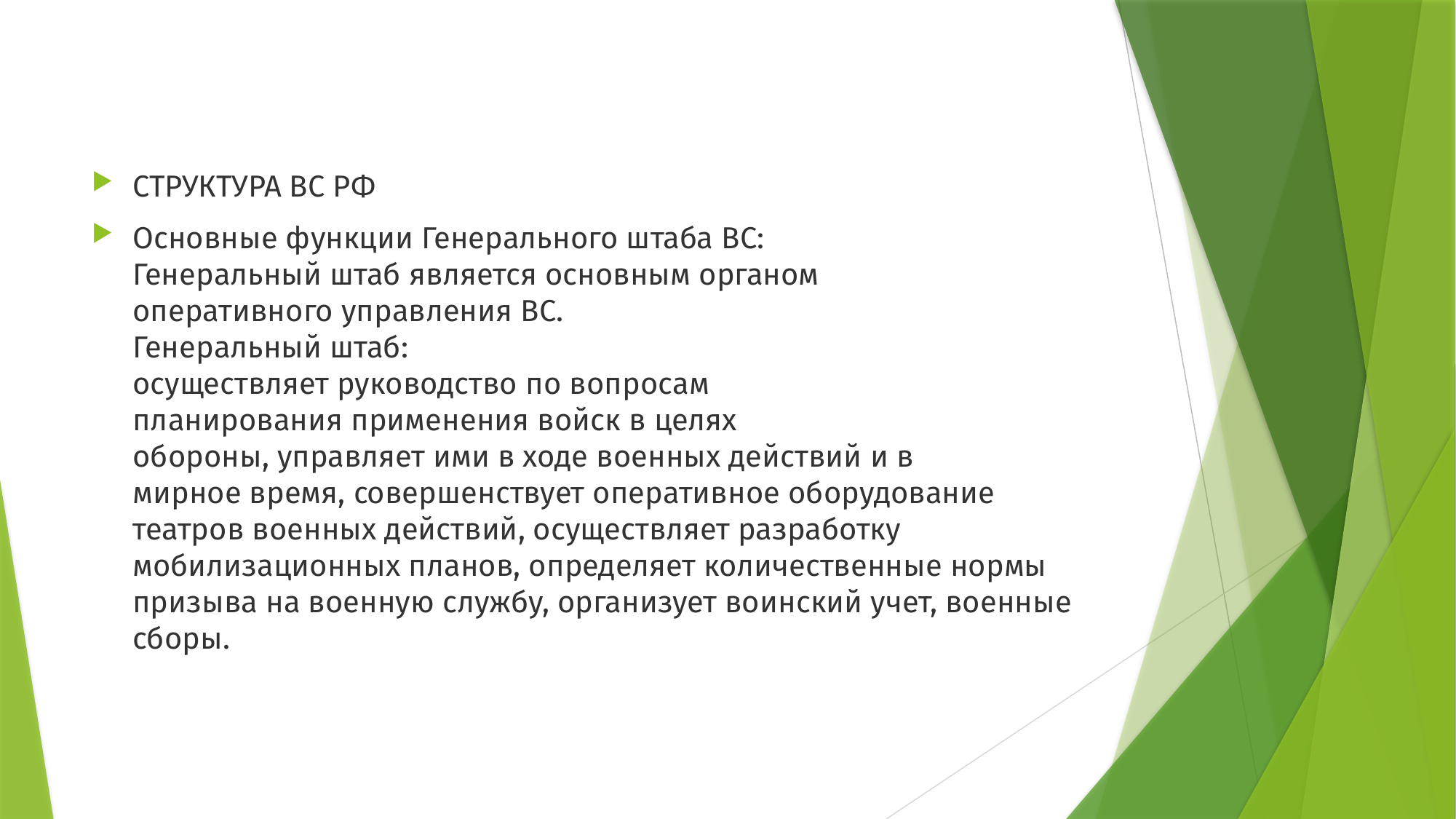

#
СТРУКТУРА ВС РФ
Основные функции Генерального штаба ВС:
Генеральный штаб является основным органом
оперативного управления ВС.
Генеральный штаб:
осуществляет руководство по вопросам
планирования применения войск в целях
обороны, управляет ими в ходе военных действий и в
мирное время, совершенствует оперативное оборудование
театров военных действий, осуществляет разработку мобилизационных планов, определяет количественные нормы призыва на военную службу, организует воинский учет, военные сборы.